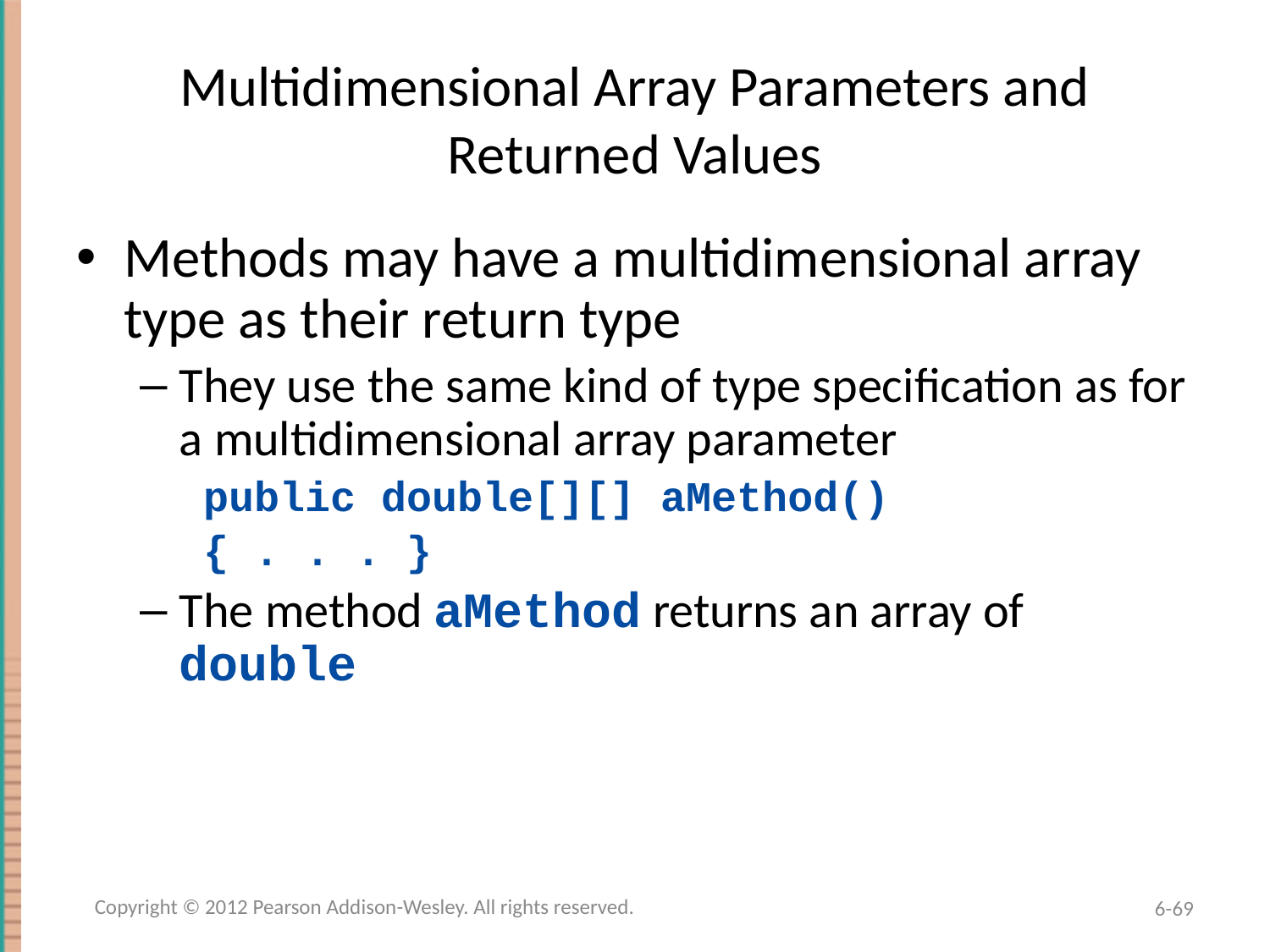

# Multidimensional Array Parameters and Returned Values
Methods may have a multidimensional array type as their return type
They use the same kind of type specification as for a multidimensional array parameter
public double[][] aMethod()
{ . . . }
The method aMethod returns an array of double
Copyright © 2012 Pearson Addison-Wesley. All rights reserved.
6-69